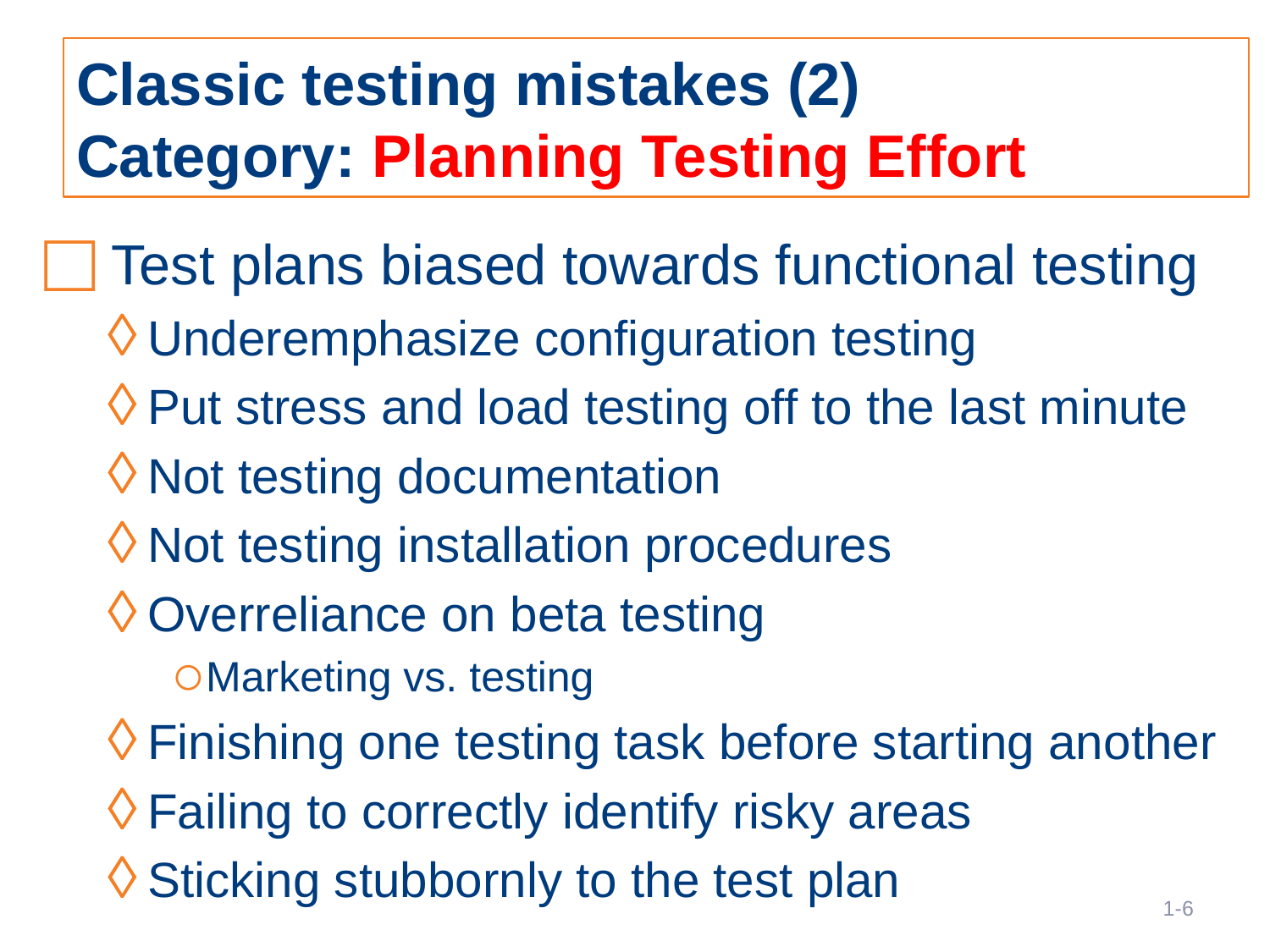

# Classic testing mistakes (2) Category: Planning Testing Effort
 Test plans biased towards functional testing
Underemphasize configuration testing
Put stress and load testing off to the last minute
Not testing documentation
Not testing installation procedures
Overreliance on beta testing
Marketing vs. testing
Finishing one testing task before starting another
Failing to correctly identify risky areas
Sticking stubbornly to the test plan
6